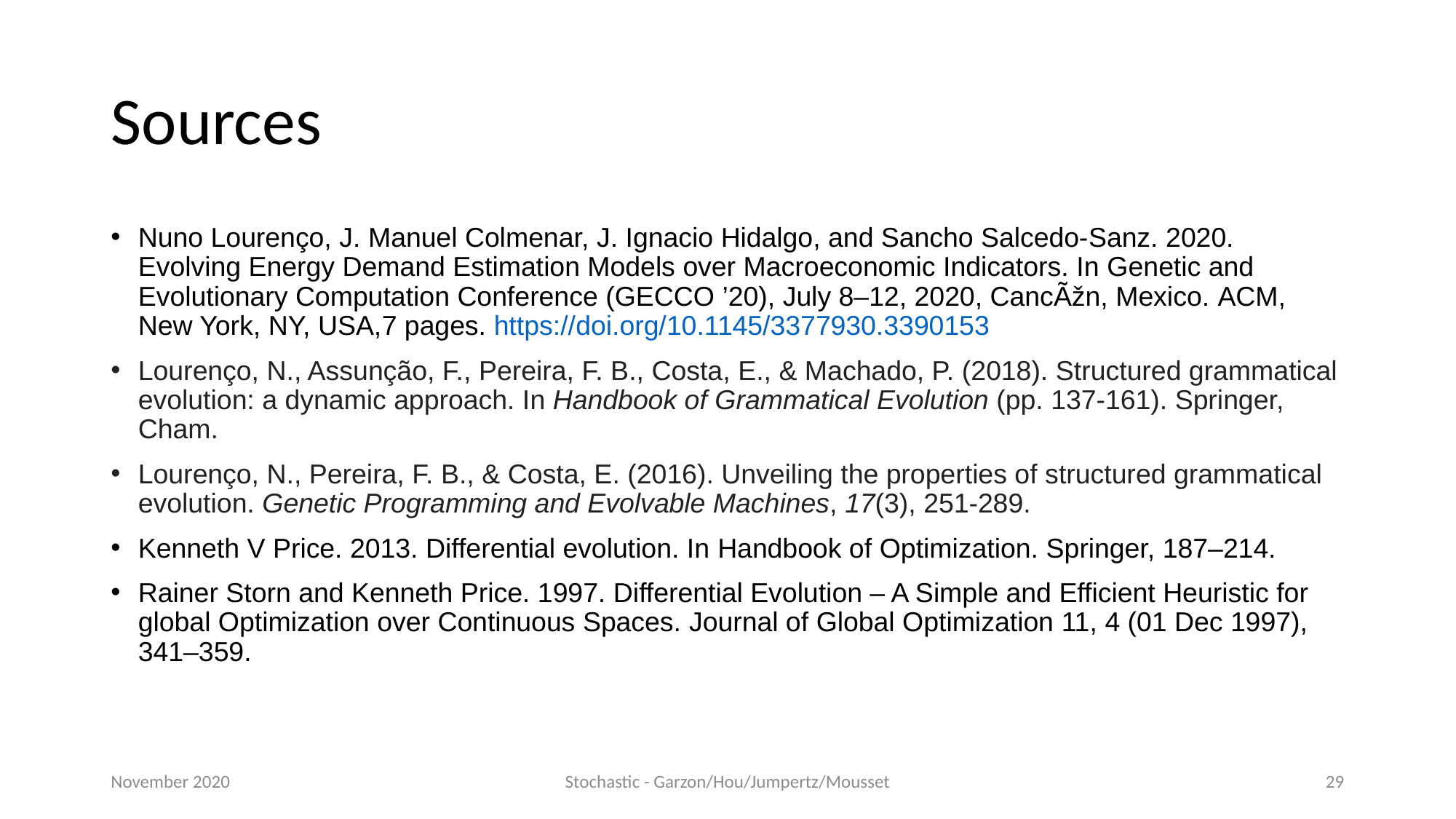

# Sources
Nuno Lourenço, J. Manuel Colmenar, J. Ignacio Hidalgo, and Sancho Salcedo-Sanz. 2020. Evolving Energy Demand Estimation Models over Macroeconomic Indicators. In Genetic and Evolutionary Computation Conference (GECCO ’20), July 8–12, 2020, CancÃžn, Mexico. ACM, New York, NY, USA,7 pages. https://doi.org/10.1145/3377930.3390153
Lourenço, N., Assunção, F., Pereira, F. B., Costa, E., & Machado, P. (2018). Structured grammatical evolution: a dynamic approach. In Handbook of Grammatical Evolution (pp. 137-161). Springer, Cham.
Lourenço, N., Pereira, F. B., & Costa, E. (2016). Unveiling the properties of structured grammatical evolution. Genetic Programming and Evolvable Machines, 17(3), 251-289.
Kenneth V Price. 2013. Differential evolution. In Handbook of Optimization. Springer, 187–214.
Rainer Storn and Kenneth Price. 1997. Differential Evolution – A Simple and Efficient Heuristic for global Optimization over Continuous Spaces. Journal of Global Optimization 11, 4 (01 Dec 1997), 341–359.
November 2020
Stochastic - Garzon/Hou/Jumpertz/Mousset
29